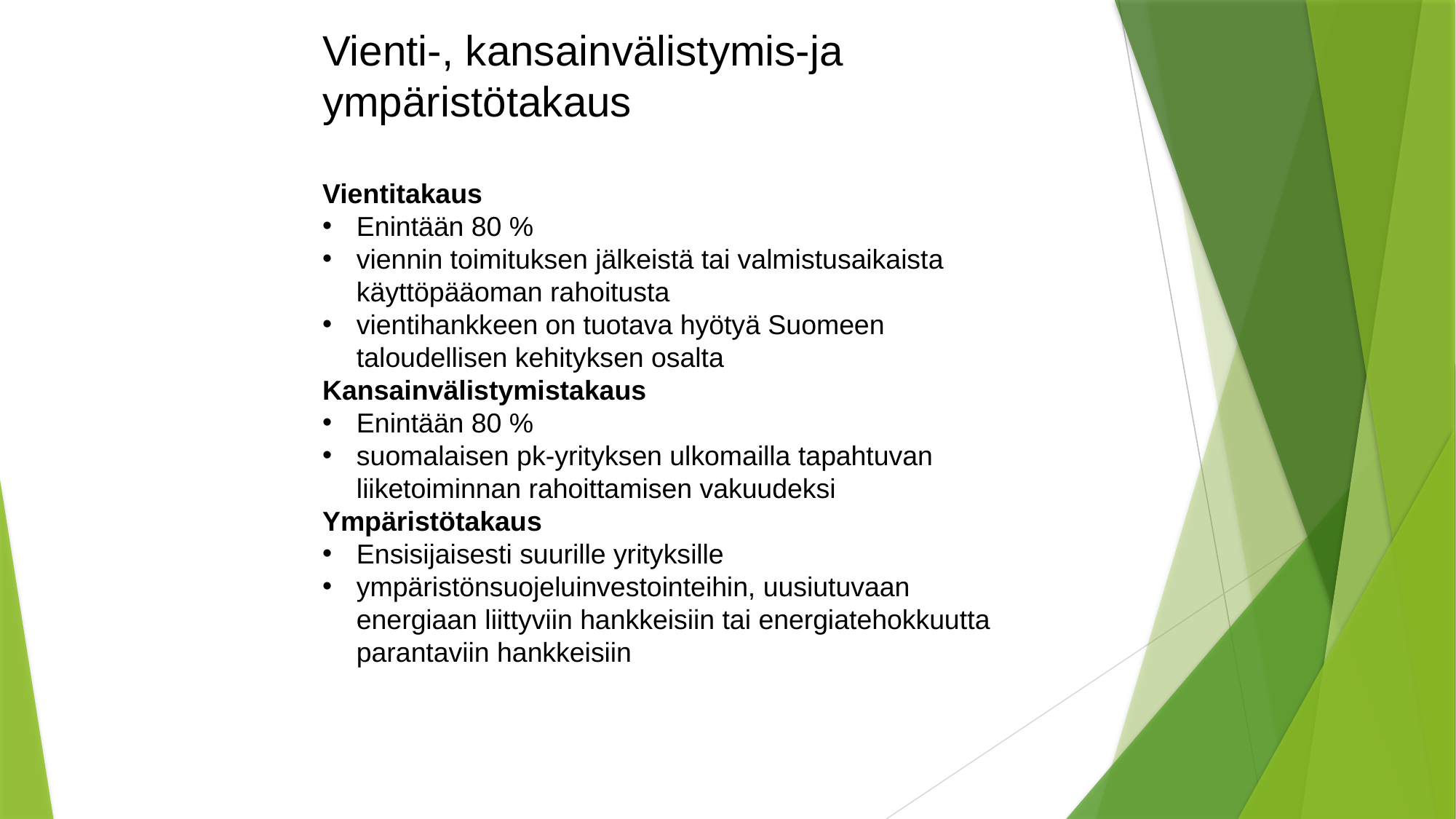

Vienti-, kansainvälistymis-ja ympäristötakaus

Vientitakaus
Enintään 80 %
viennin toimituksen jälkeistä tai valmistusaikaista käyttöpääoman rahoitusta
vientihankkeen on tuotava hyötyä Suomeen taloudellisen kehityksen osalta
Kansainvälistymistakaus
Enintään 80 %
suomalaisen pk-yrityksen ulkomailla tapahtuvan liiketoiminnan rahoittamisen vakuudeksi
Ympäristötakaus
Ensisijaisesti suurille yrityksille
ympäristönsuojeluinvestointeihin, uusiutuvaan energiaan liittyviin hankkeisiin tai energiatehokkuutta parantaviin hankkeisiin